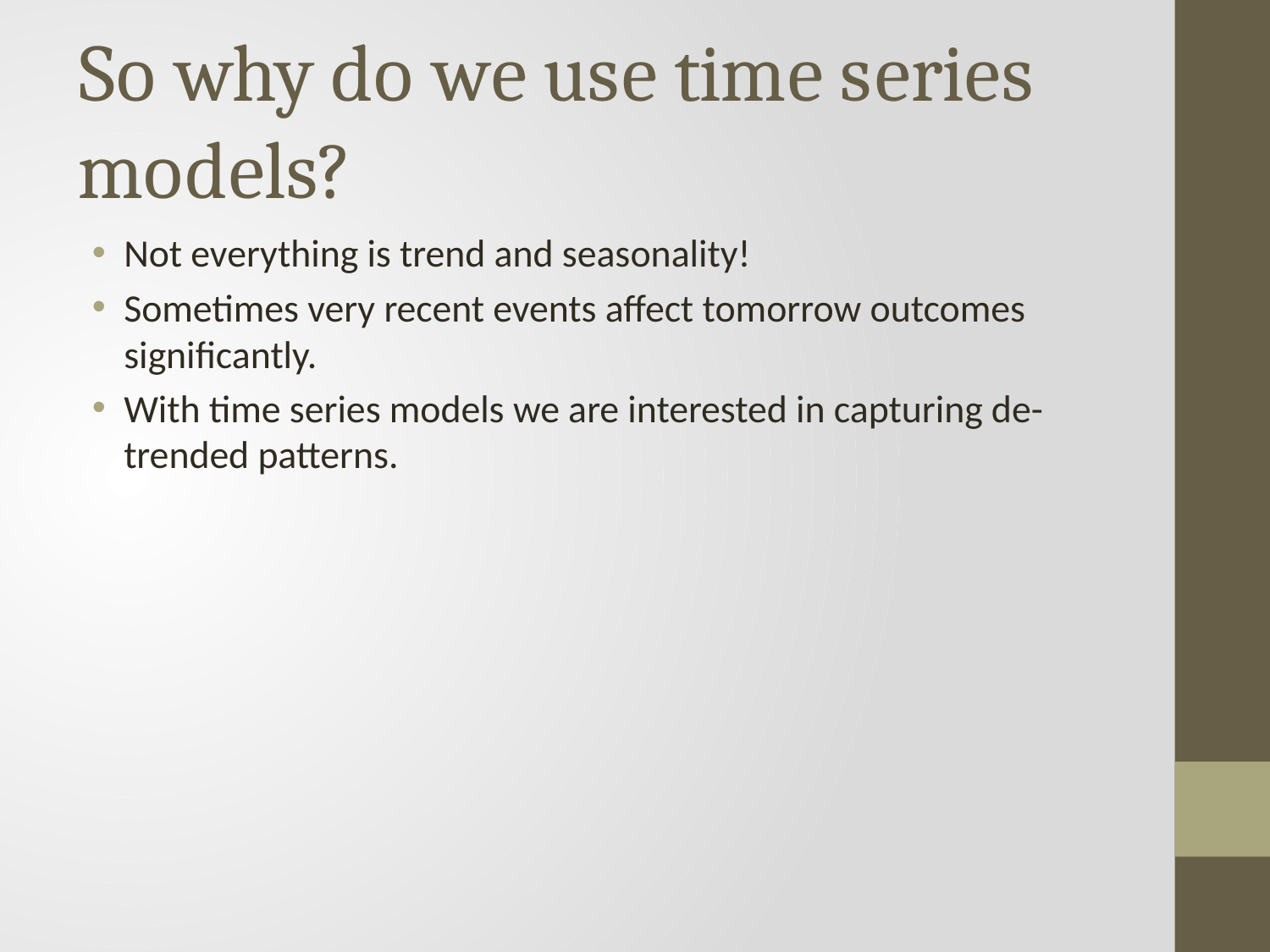

# So why do we use time series models?
Not everything is trend and seasonality!
Sometimes very recent events affect tomorrow outcomes significantly.
With time series models we are interested in capturing de-trended patterns.